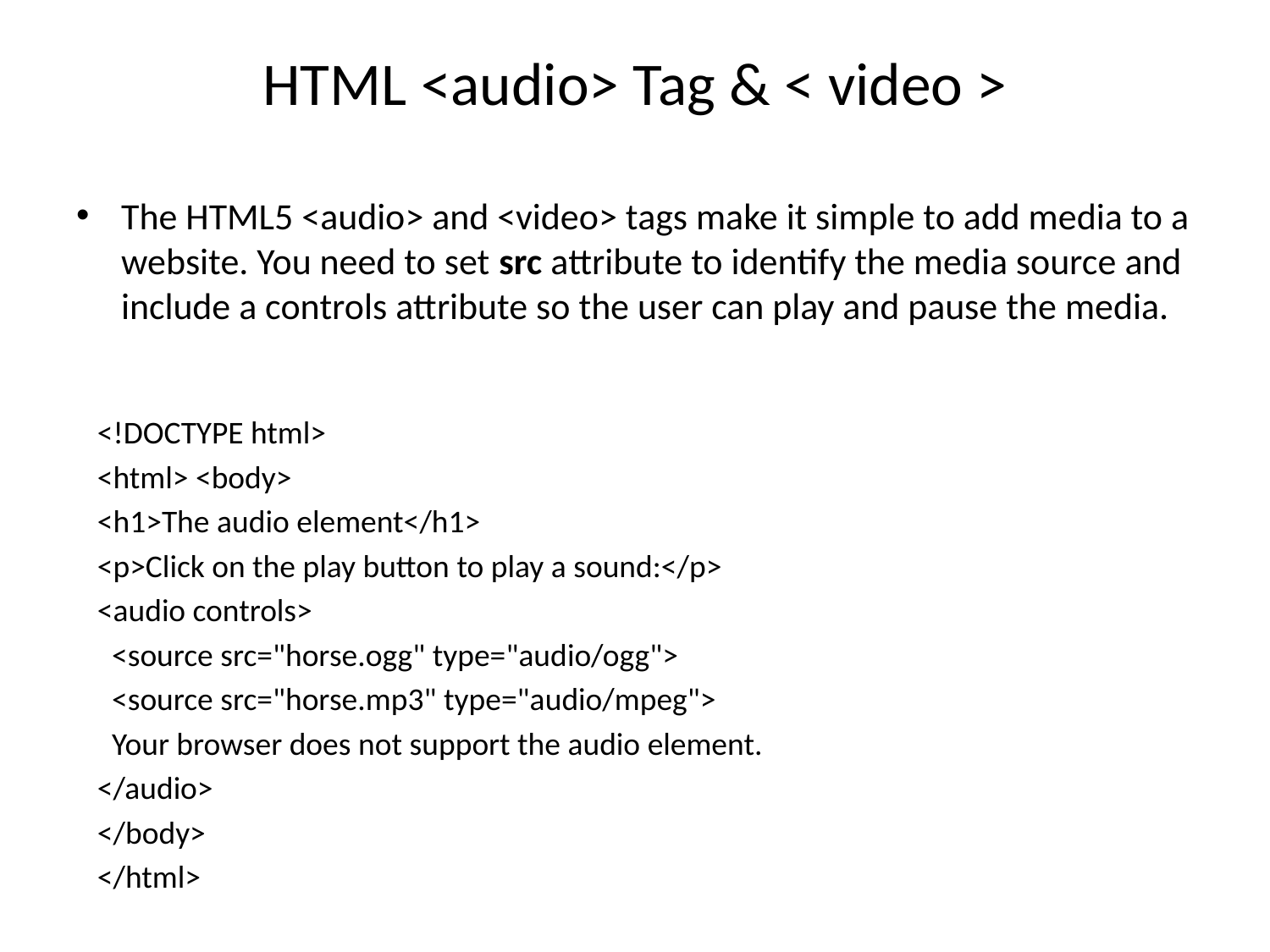

# HTML <audio> Tag & < video >
The HTML5 <audio> and <video> tags make it simple to add media to a website. You need to set src attribute to identify the media source and include a controls attribute so the user can play and pause the media.

<!DOCTYPE html>
<html> <body>
<h1>The audio element</h1>
<p>Click on the play button to play a sound:</p>
<audio controls>
  <source src="horse.ogg" type="audio/ogg">
  <source src="horse.mp3" type="audio/mpeg">
  Your browser does not support the audio element.
</audio>
</body>
</html>